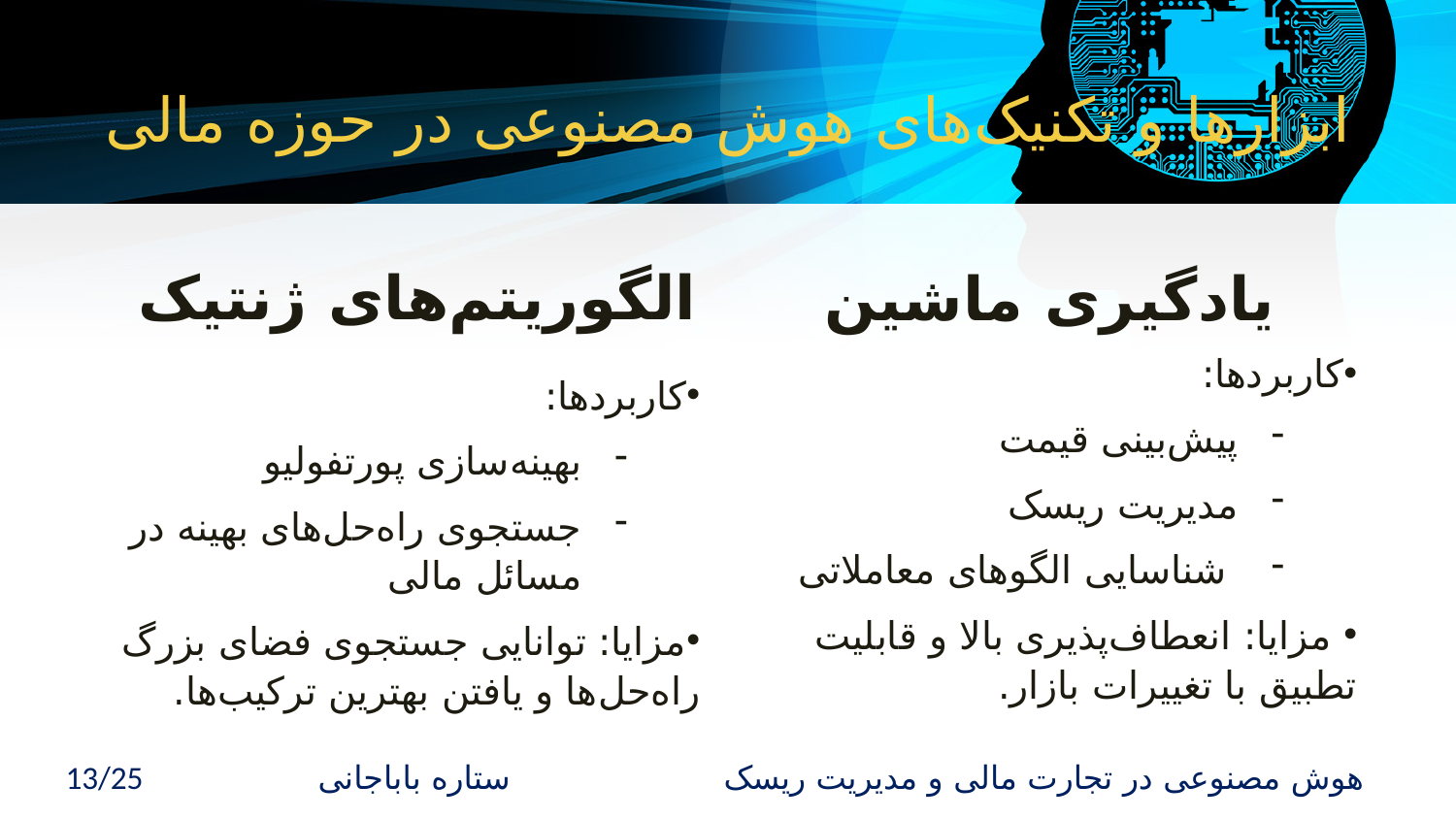

# ابزارها و تکنیک‌های هوش مصنوعی در حوزه مالی
الگوریتم‌های ژنتیک
یادگیری ماشین
کاربردها:
پیش‌بینی قیمت
مدیریت ریسک
 شناسایی الگوهای معاملاتی
 مزایا: انعطاف‌پذیری بالا و قابلیت تطبیق با تغییرات بازار.

کاربردها:
بهینه‌سازی پورتفولیو
جستجوی راه‌حل‌های بهینه در مسائل مالی
مزایا: توانایی جستجوی فضای بزرگ راه‌حل‌ها و یافتن بهترین ترکیب‌ها.
13/25                        هوش مصنوعی در تجارت مالی و مدیریت ریسک                     ستاره باباجانی